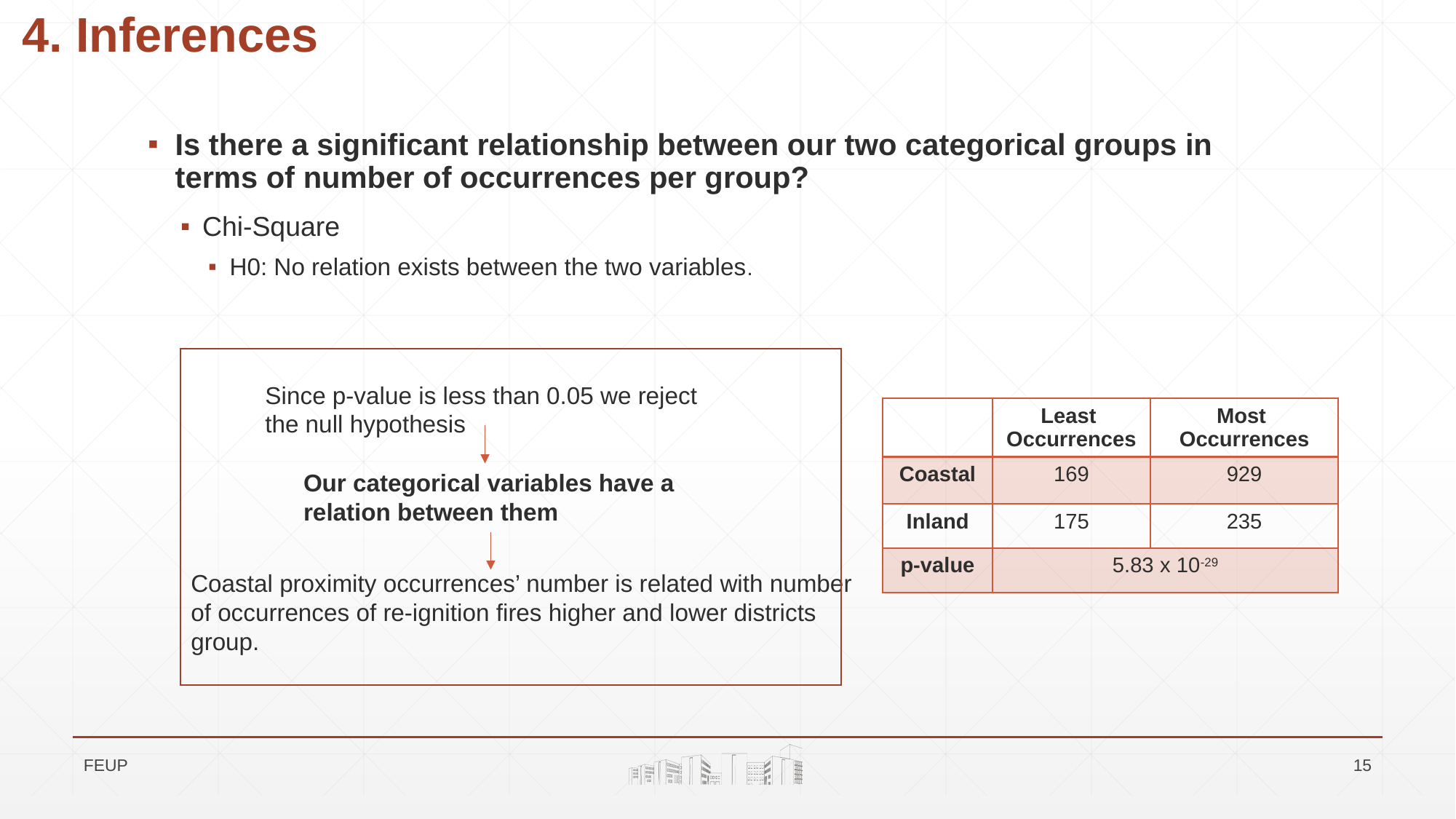

4. Inferences
Is there a significant relationship between our two categorical groups in terms of number of occurrences per group?
Chi-Square
H0: No relation exists between the two variables.

Since p-value is less than 0.05 we reject the null hypothesis
|  | Least Occurrences | Most Occurrences |
| --- | --- | --- |
| Coastal | 169 | 929 |
| Inland | 175 | 235 |
| p-value | 5.83 x 10-29 |  |
Our categorical variables have a relation between them
Coastal proximity occurrences’ number is related with number of occurrences of re-ignition fires higher and lower districts group.
FEUP
15